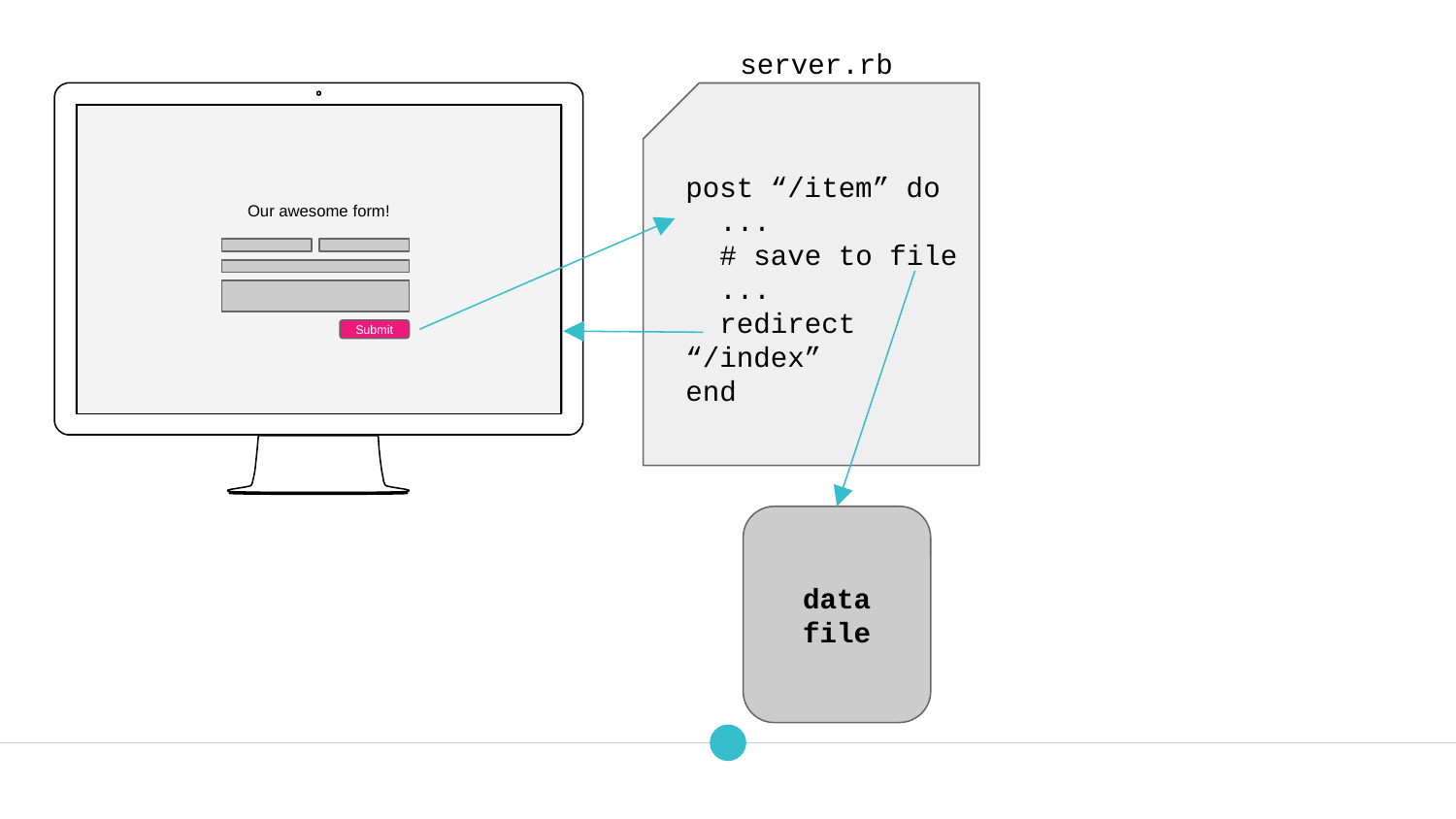

server.rb

post “/item” do
  ...
  # save to file
  ...
  redirect “/index”
end

Our awesome form!

Submit
data
file